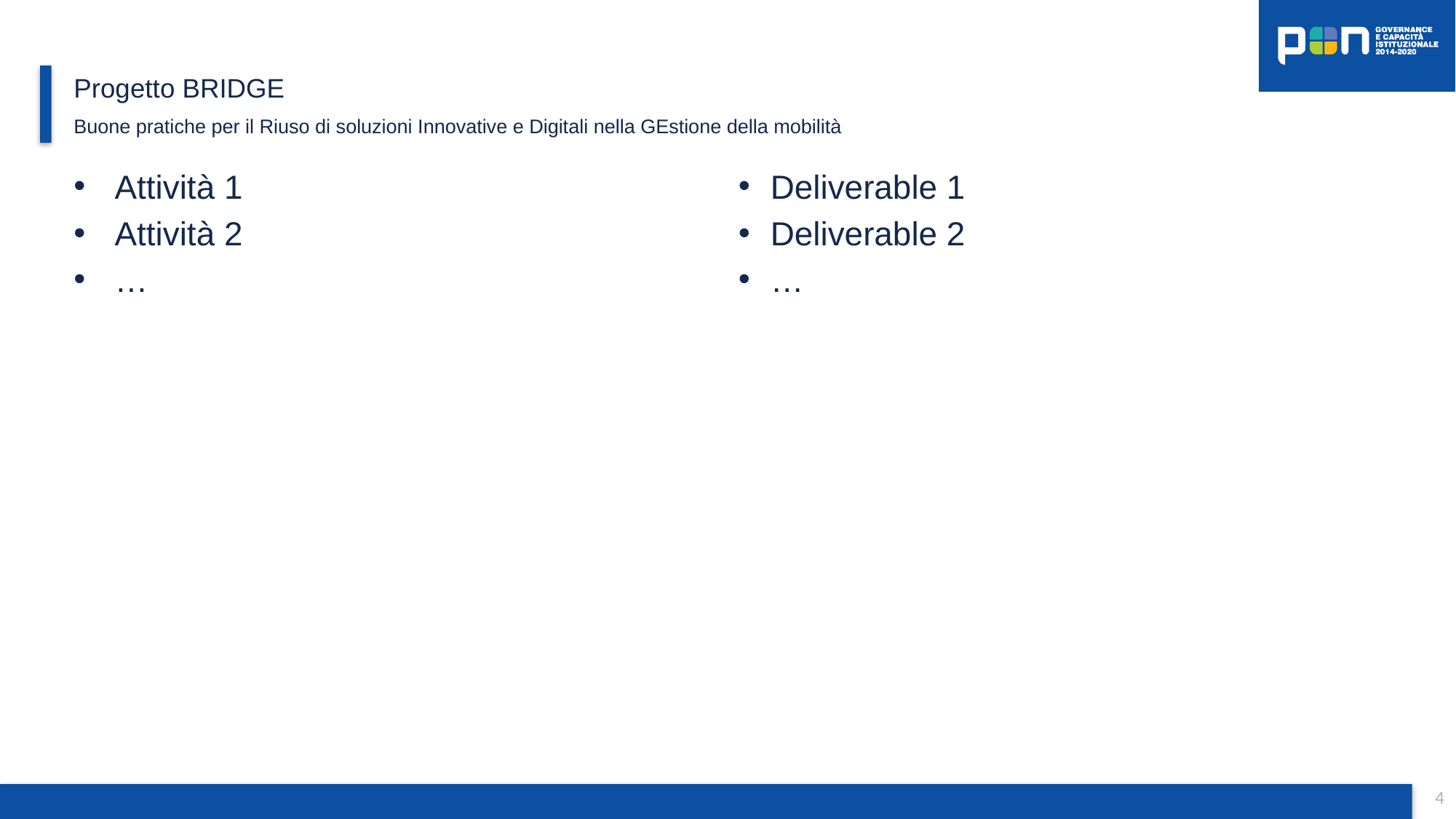

# Progetto BRIDGE
Buone pratiche per il Riuso di soluzioni Innovative e Digitali nella GEstione della mobilità
Attività 1
Attività 2
…
Deliverable 1
Deliverable 2
…
4